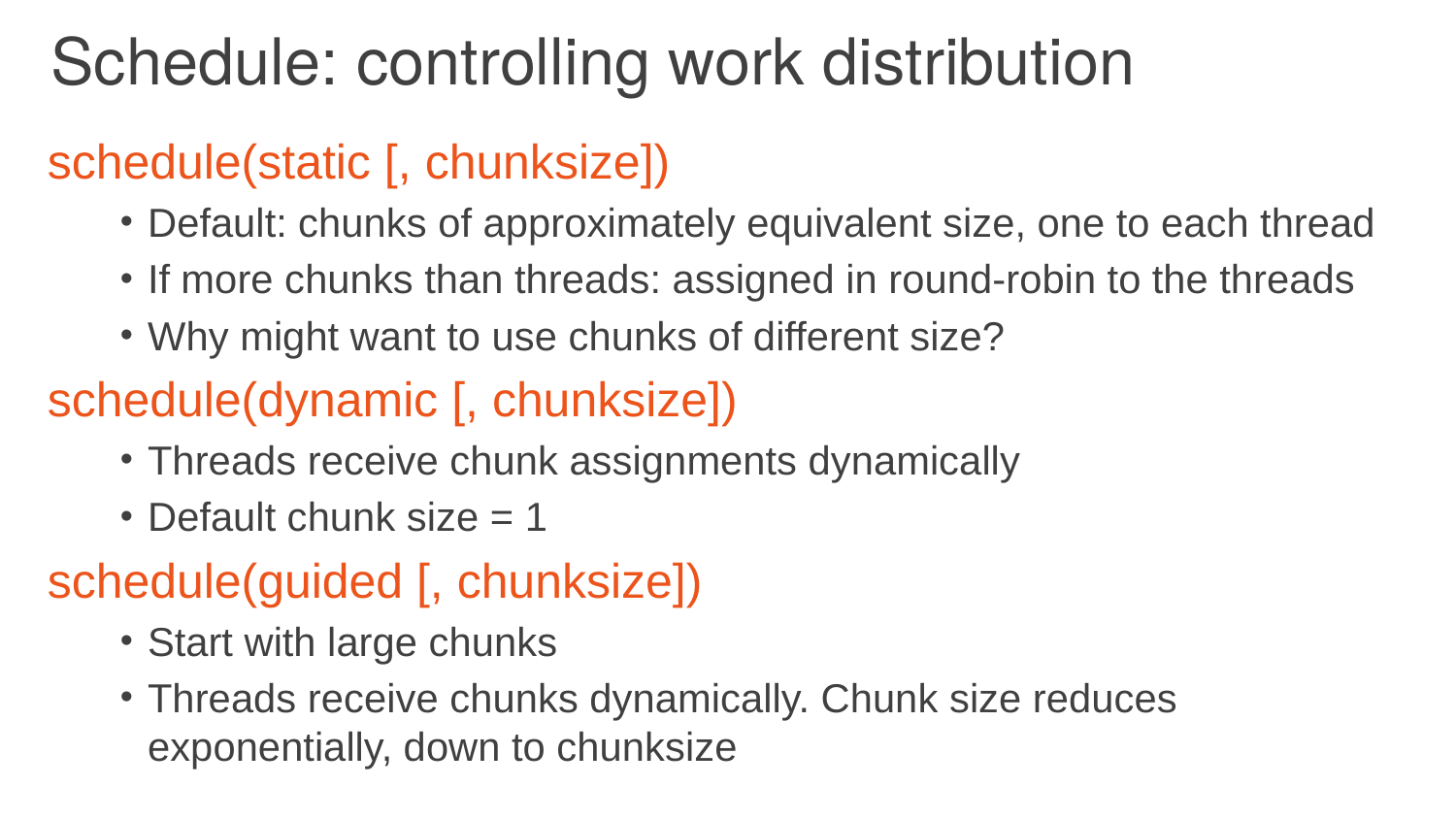

# Schedule: controlling work distribution
schedule(static [, chunksize])
Default: chunks of approximately equivalent size, one to each thread
If more chunks than threads: assigned in round-robin to the threads
Why might want to use chunks of different size?
schedule(dynamic [, chunksize])
Threads receive chunk assignments dynamically
Default chunk size = 1
schedule(guided [, chunksize])
Start with large chunks
Threads receive chunks dynamically. Chunk size reduces exponentially, down to chunksize